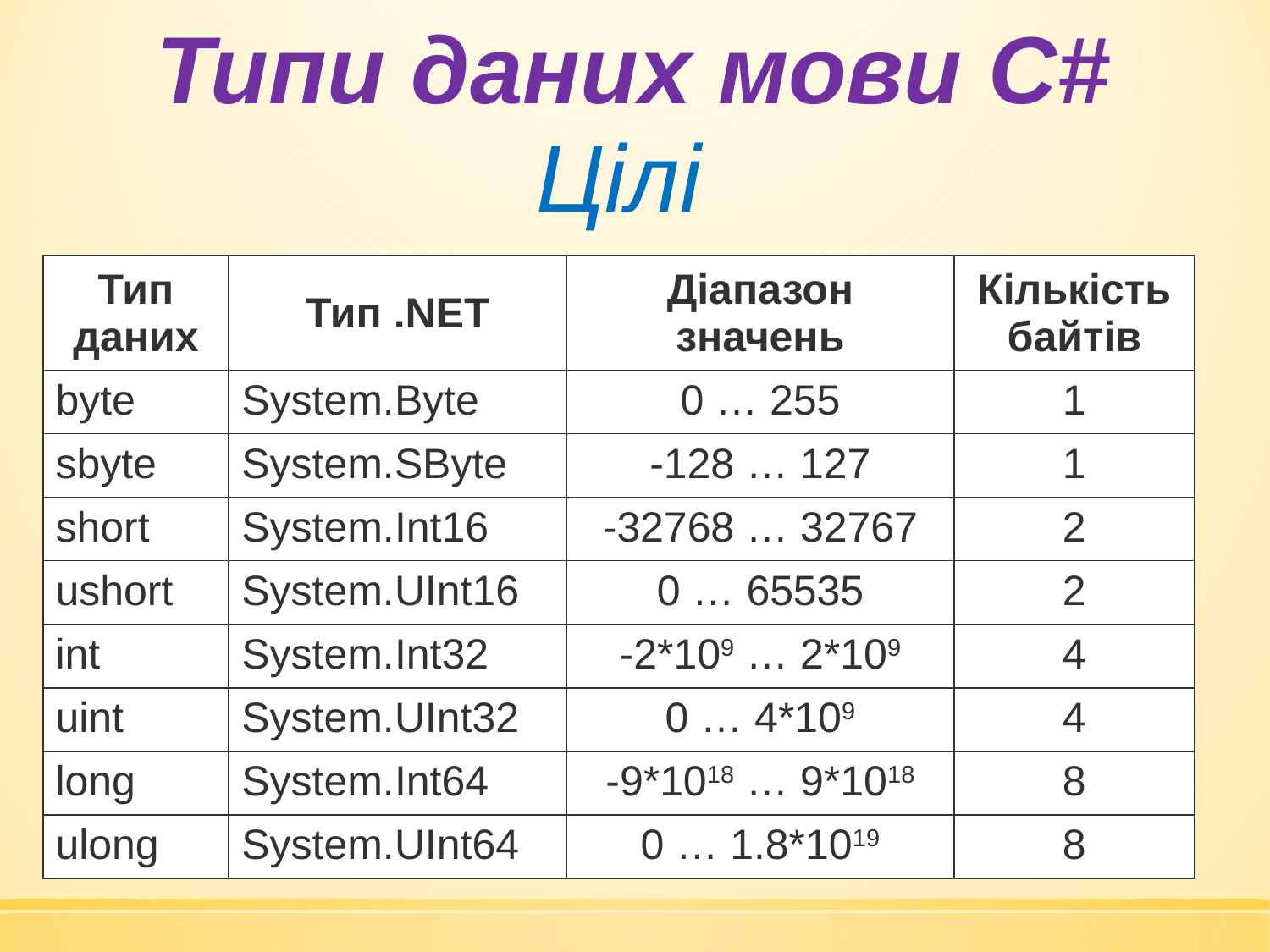

Типи даних мови C#
Цілі
| Тип даних | Тип .NET | Діапазон значень | Кількість байтів |
| --- | --- | --- | --- |
| byte | System.Byte | 0 … 255 | 1 |
| sbyte | System.SByte | -128 … 127 | 1 |
| short | System.Int16 | -32768 … 32767 | 2 |
| ushort | System.UInt16 | 0 … 65535 | 2 |
| int | System.Int32 | -2\*109 … 2\*109 | 4 |
| uint | System.UInt32 | 0 … 4\*109 | 4 |
| long | System.Int64 | -9\*1018 … 9\*1018 | 8 |
| ulong | System.UInt64 | 0 … 1.8\*1019 | 8 |